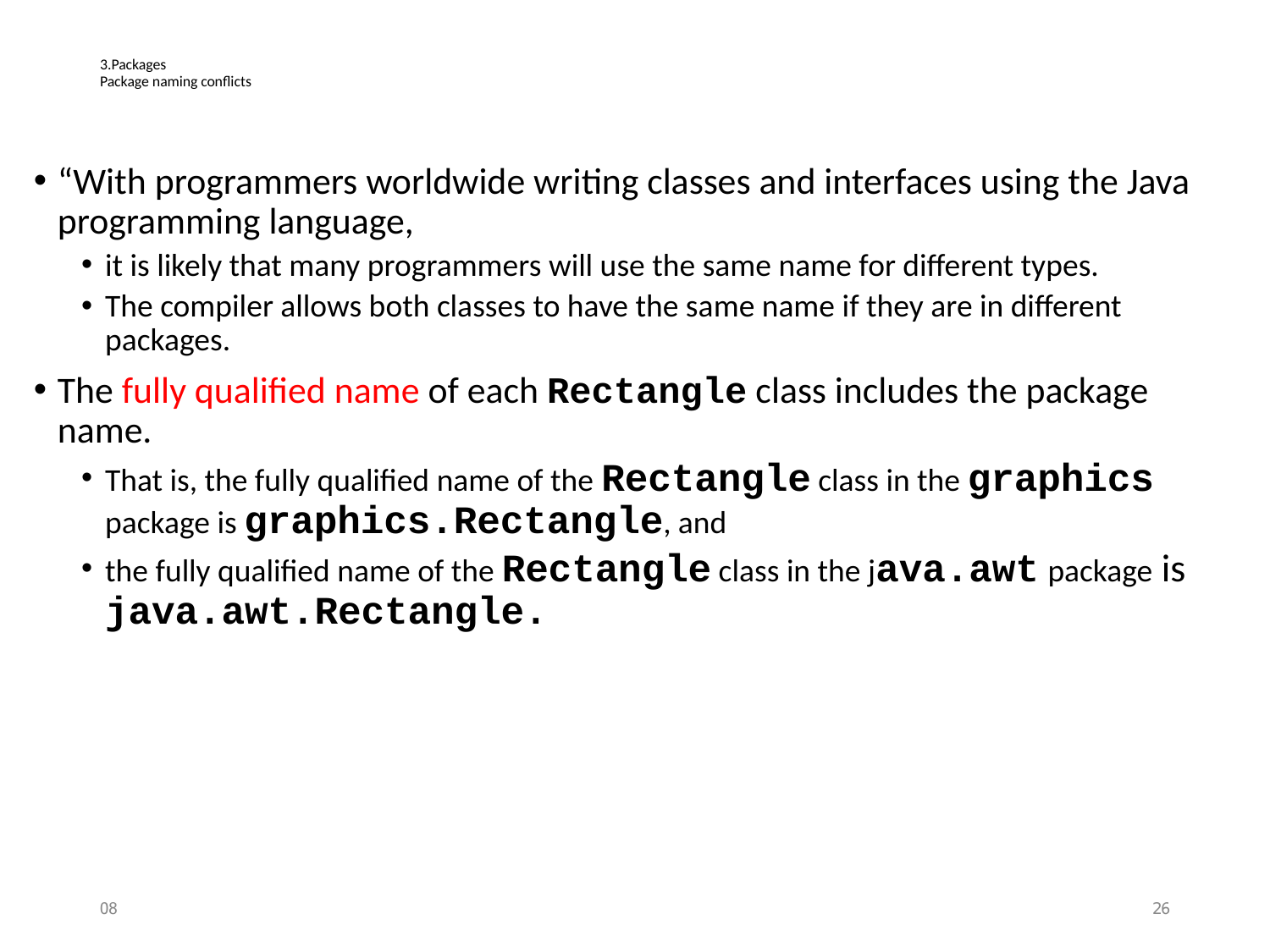

# 3.Packages Package naming conflicts
“With programmers worldwide writing classes and interfaces using the Java programming language,
it is likely that many programmers will use the same name for different types.
The compiler allows both classes to have the same name if they are in different packages.
The fully qualified name of each Rectangle class includes the package name.
That is, the fully qualified name of the Rectangle class in the graphics package is graphics.Rectangle, and
the fully qualified name of the Rectangle class in the java.awt package is java.awt.Rectangle.

08
26